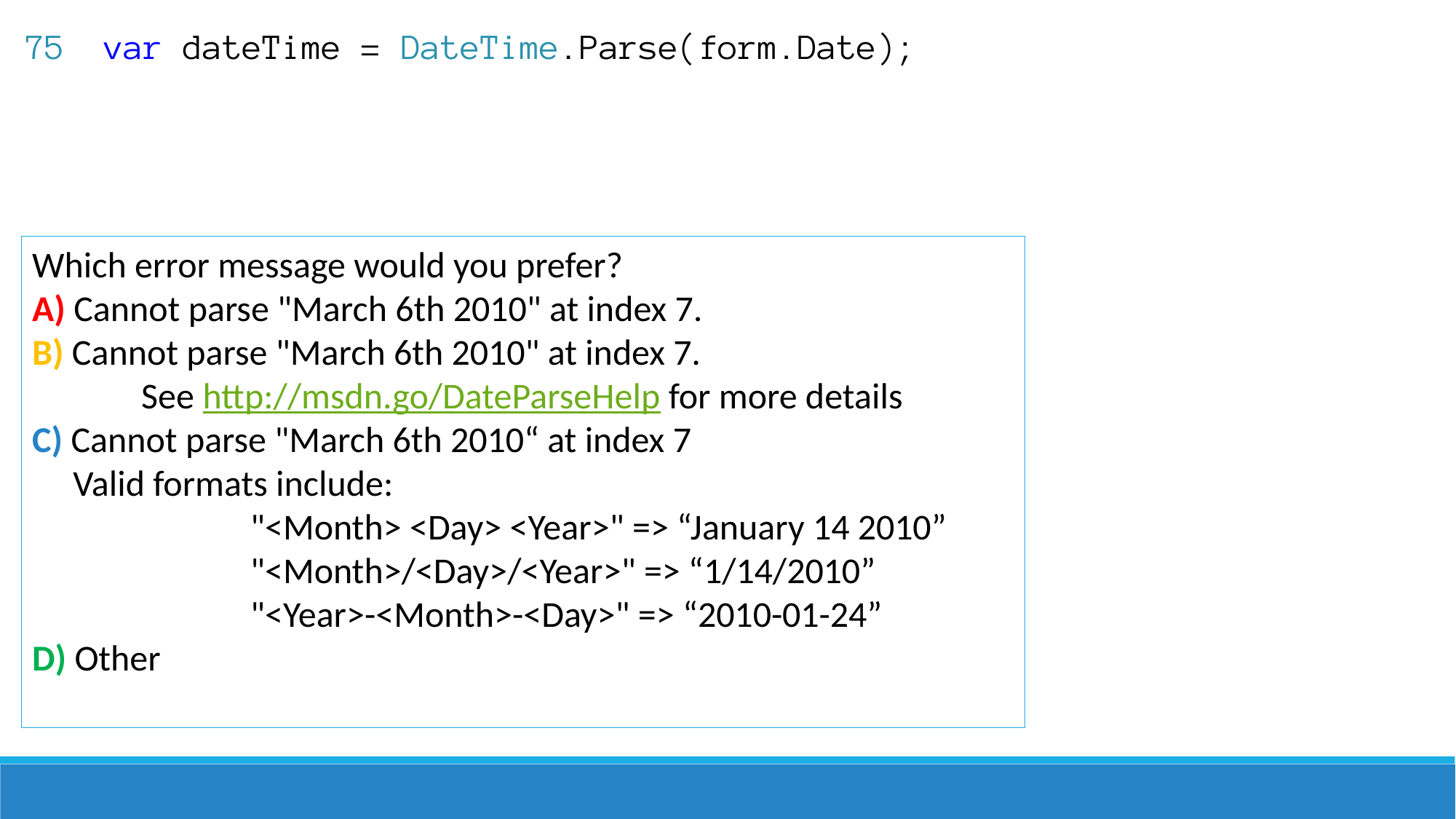

75
var dateTime = DateTime.Parse(form.Date);
Which error message would you prefer?
A) Cannot parse "March 6th 2010" at index 7.
B) Cannot parse "March 6th 2010" at index 7.
   	See http://msdn.go/DateParseHelp for more details
C) Cannot parse "March 6th 2010“ at index 7
     Valid formats include:
		"<Month> <Day> <Year>" => “January 14 2010”
		"<Month>/<Day>/<Year>" => “1/14/2010”
		"<Year>-<Month>-<Day>" => “2010-01-24”
D) Other